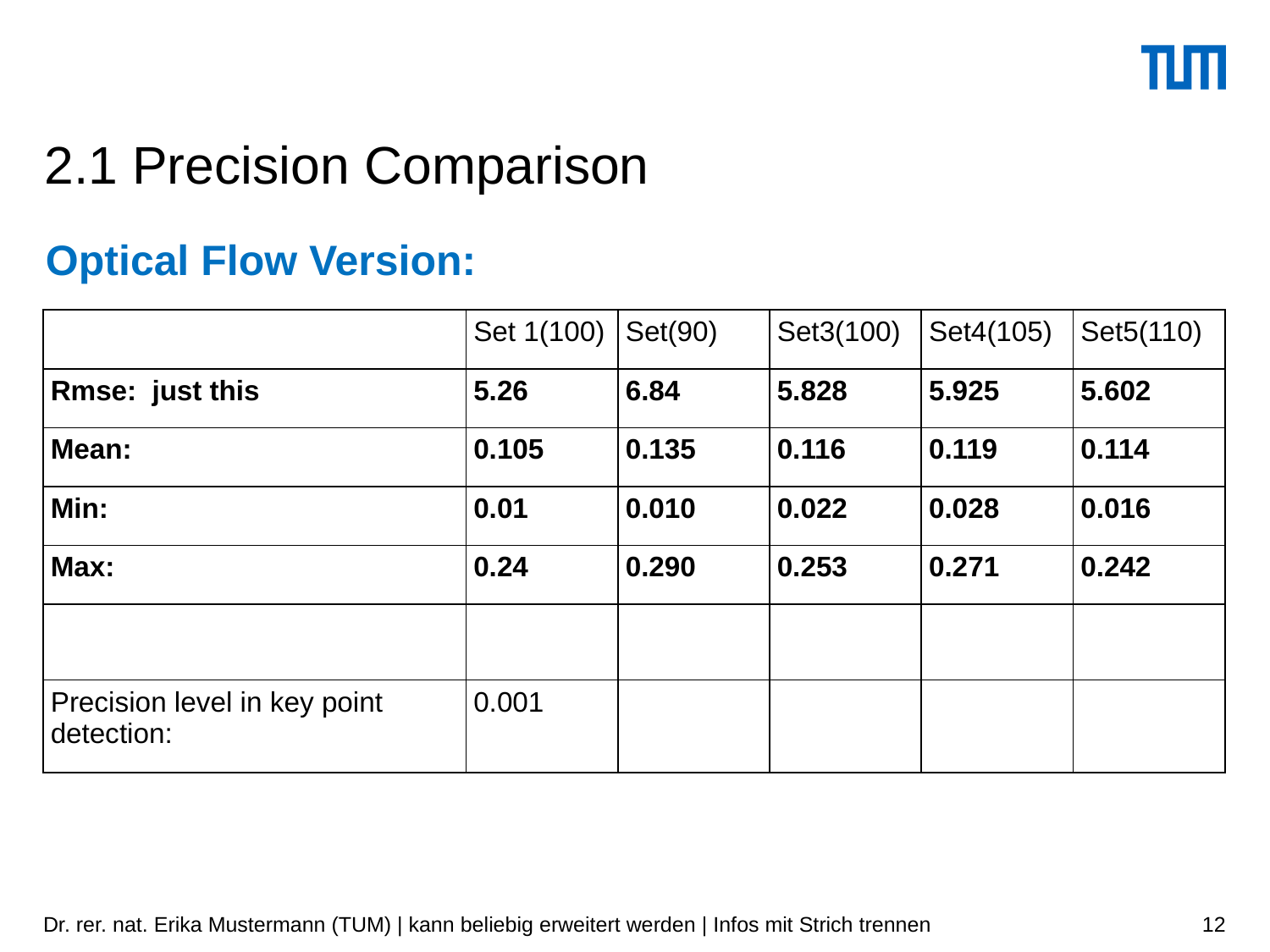

2.1 Precision Comparison
Optical Flow Version:

|  | Set 1(100) | Set(90) | Set3(100) | Set4(105) | Set5(110) |
| --- | --- | --- | --- | --- | --- |
| Rmse: just this | 5.26 | 6.84 | 5.828 | 5.925 | 5.602 |
| Mean: | 0.105 | 0.135 | 0.116 | 0.119 | 0.114 |
| Min: | 0.01 | 0.010 | 0.022 | 0.028 | 0.016 |
| Max: | 0.24 | 0.290 | 0.253 | 0.271 | 0.242 |
|  |  |  |  |  |  |
| Precision level in key point detection: | 0.001 |  |  |  |  |
Dr. rer. nat. Erika Mustermann (TUM) | kann beliebig erweitert werden | Infos mit Strich trennen
12